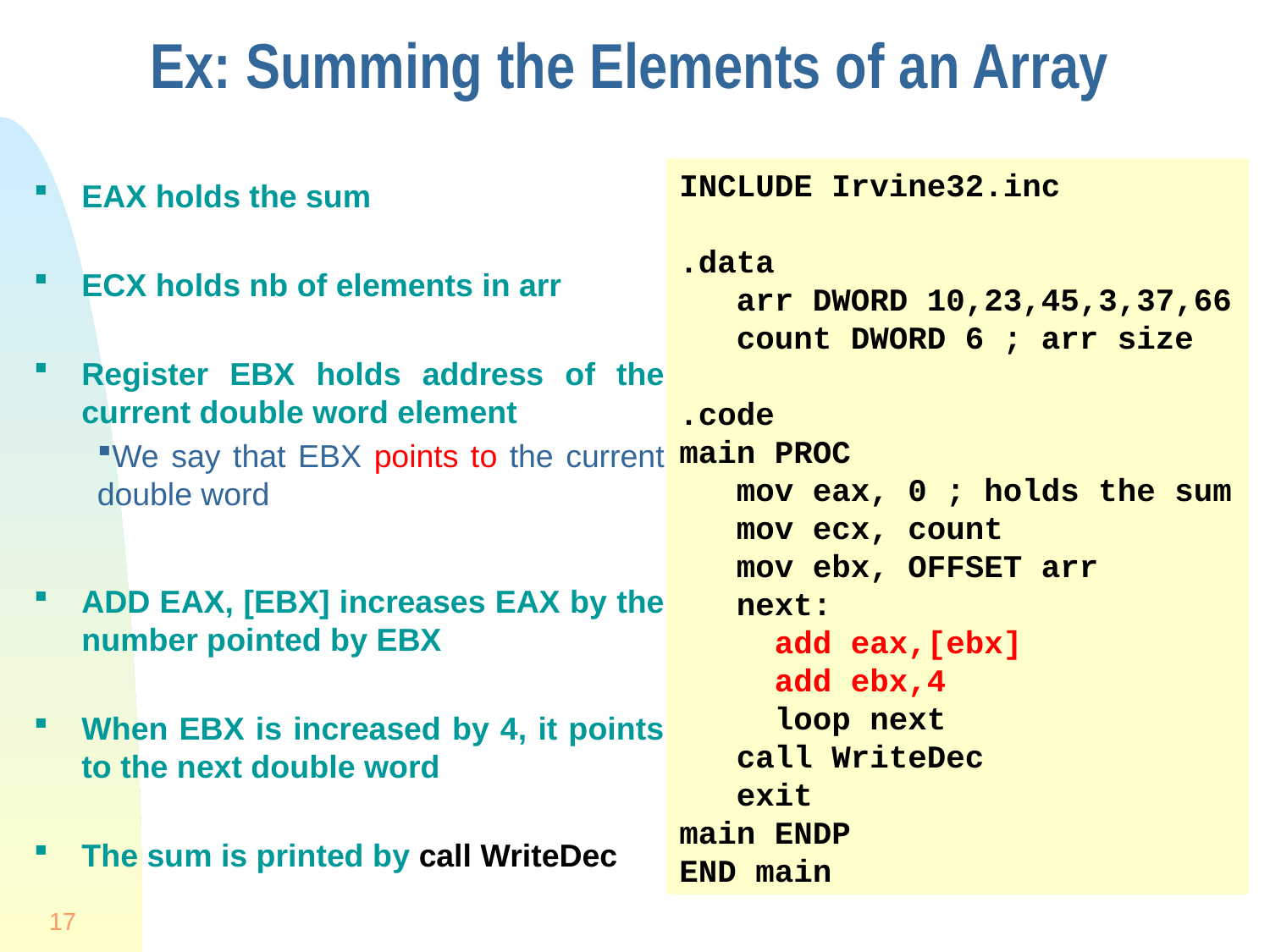

# Ex: Summing the Elements of an Array
INCLUDE Irvine32.inc

.data
   arr DWORD 10,23,45,3,37,66
   count DWORD 6 ; arr size

.code
main PROC
   mov eax, 0 ; holds the sum
   mov ecx, count
   mov ebx, OFFSET arr
   next:
     add eax,[ebx]
     add ebx,4
     loop next
   call WriteDec
   exit
main ENDP
END main
EAX holds the sum

ECX holds nb of elements in arr

Register EBX holds address of the current double word element
We say that EBX points to the current double word

ADD EAX, [EBX] increases EAX by the number pointed by EBX

When EBX is increased by 4, it points to the next double word

The sum is printed by call WriteDec
17